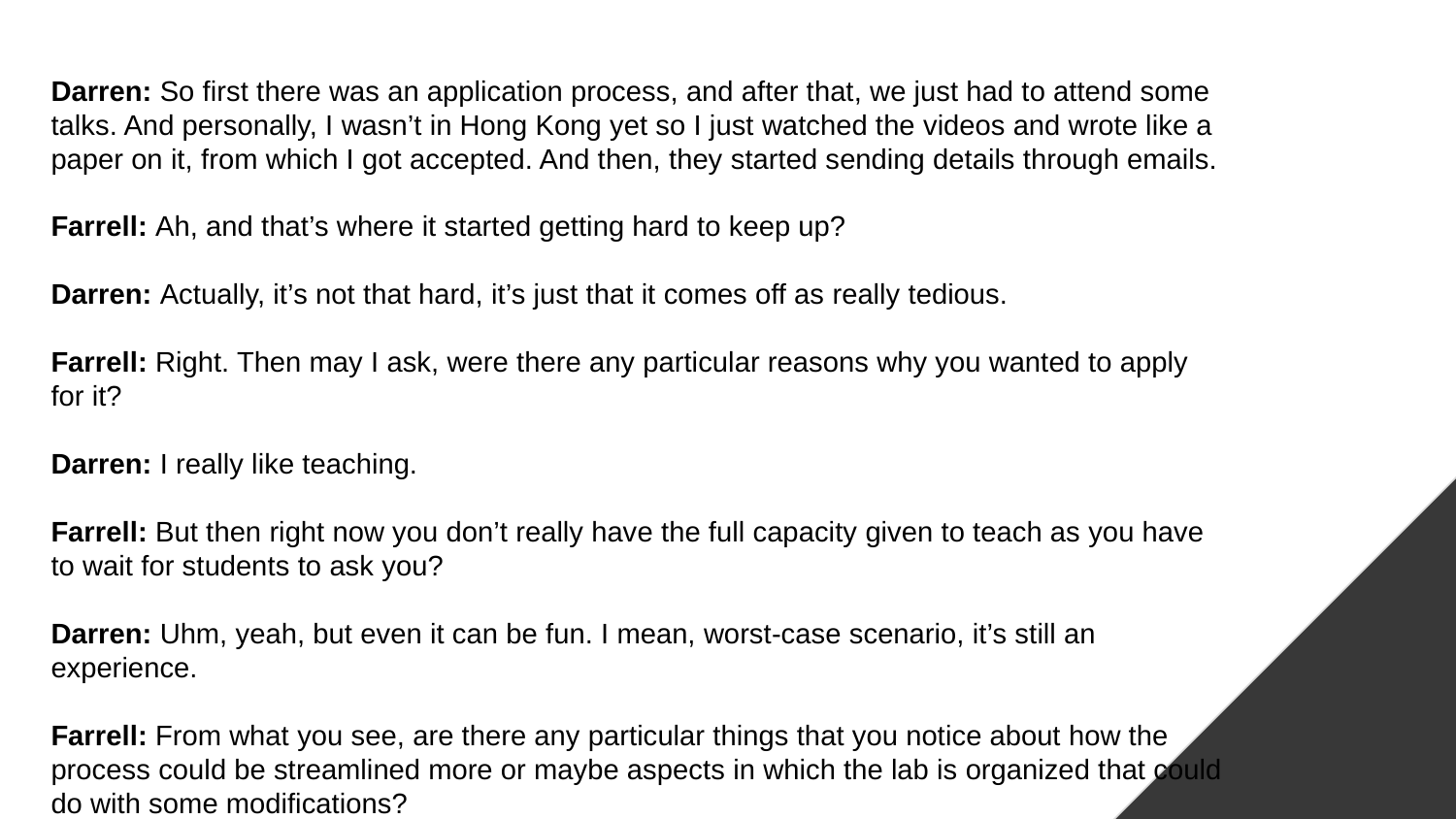

Darren: So first there was an application process, and after that, we just had to attend some talks. And personally, I wasn’t in Hong Kong yet so I just watched the videos and wrote like a paper on it, from which I got accepted. And then, they started sending details through emails.

Farrell: Ah, and that’s where it started getting hard to keep up?

Darren: Actually, it’s not that hard, it’s just that it comes off as really tedious.

Farrell: Right. Then may I ask, were there any particular reasons why you wanted to apply for it?

Darren: I really like teaching.

Farrell: But then right now you don’t really have the full capacity given to teach as you have to wait for students to ask you?

Darren: Uhm, yeah, but even it can be fun. I mean, worst-case scenario, it’s still an experience.

Farrell: From what you see, are there any particular things that you notice about how the process could be streamlined more or maybe aspects in which the lab is organized that could do with some modifications?